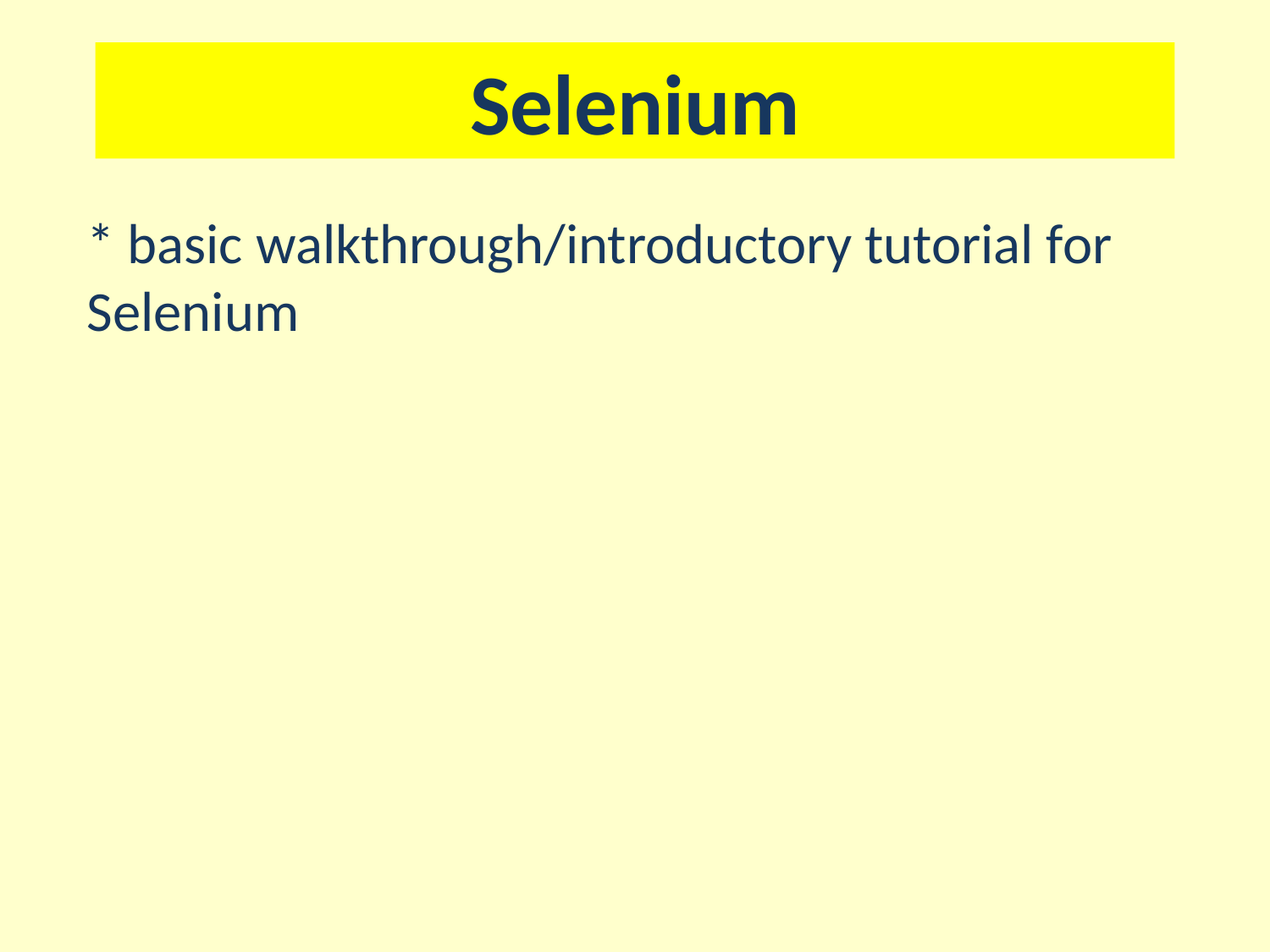

# Selenium
* basic walkthrough/introductory tutorial for Selenium